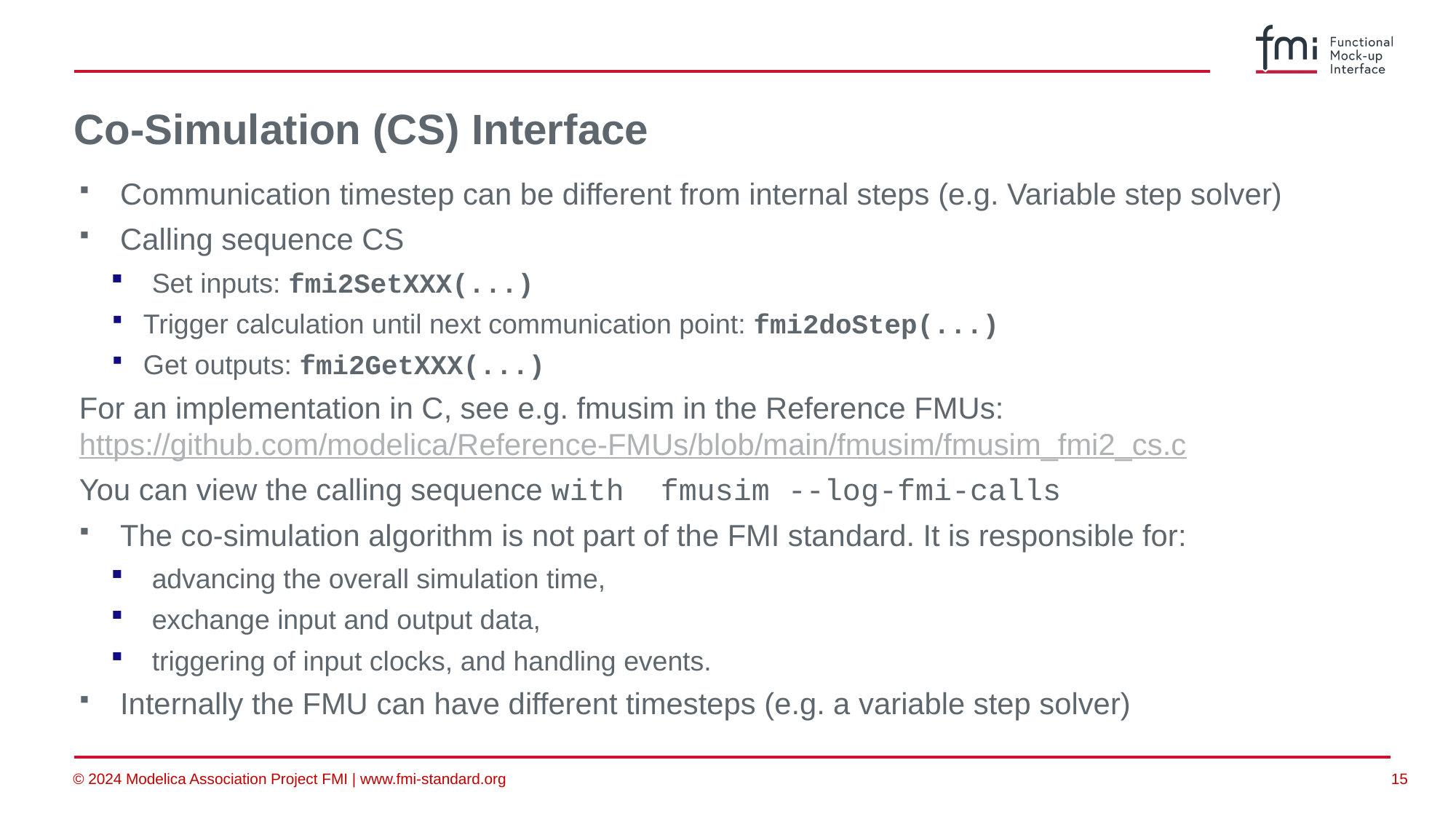

# Co-Simulation (CS) Interface
Communication timestep can be different from internal steps (e.g. Variable step solver)
Calling sequence CS
Set inputs: fmi2SetXXX(...)
Trigger calculation until next communication point: fmi2doStep(...)
Get outputs: fmi2GetXXX(...)
For an implementation in C, see e.g. fmusim in the Reference FMUs:
https://github.com/modelica/Reference-FMUs/blob/main/fmusim/fmusim_fmi2_cs.c
You can view the calling sequence with  fmusim --log-fmi-calls
The co-simulation algorithm is not part of the FMI standard. It is responsible for:
advancing the overall simulation time,
exchange input and output data,
triggering of input clocks, and handling events.
Internally the FMU can have different timesteps (e.g. a variable step solver)